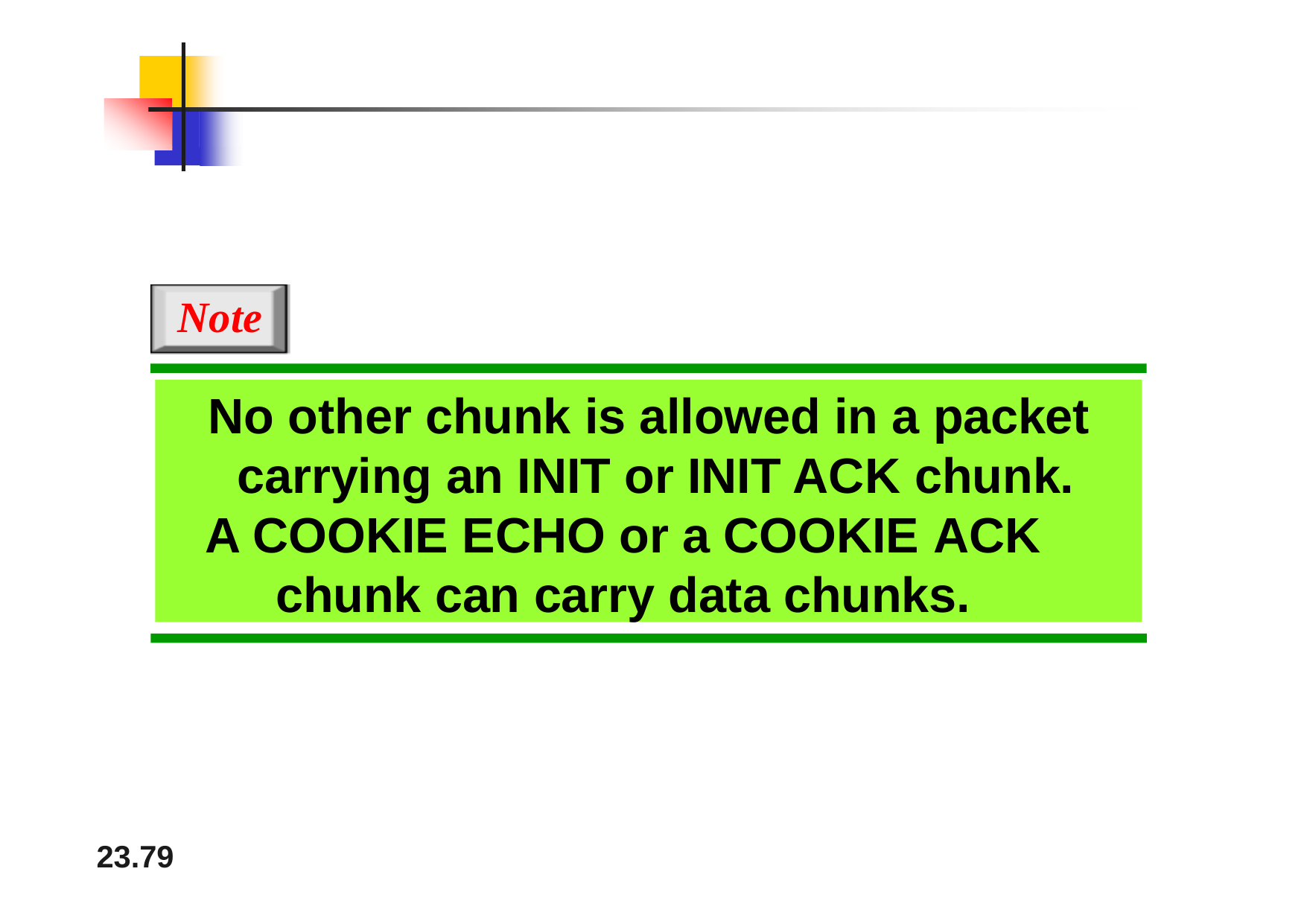

# Note

No other chunk is allowed in a packet  carrying an INIT or INIT ACK chunk.
A COOKIE ECHO or a COOKIE ACK
chunk can carry data chunks.

23.79